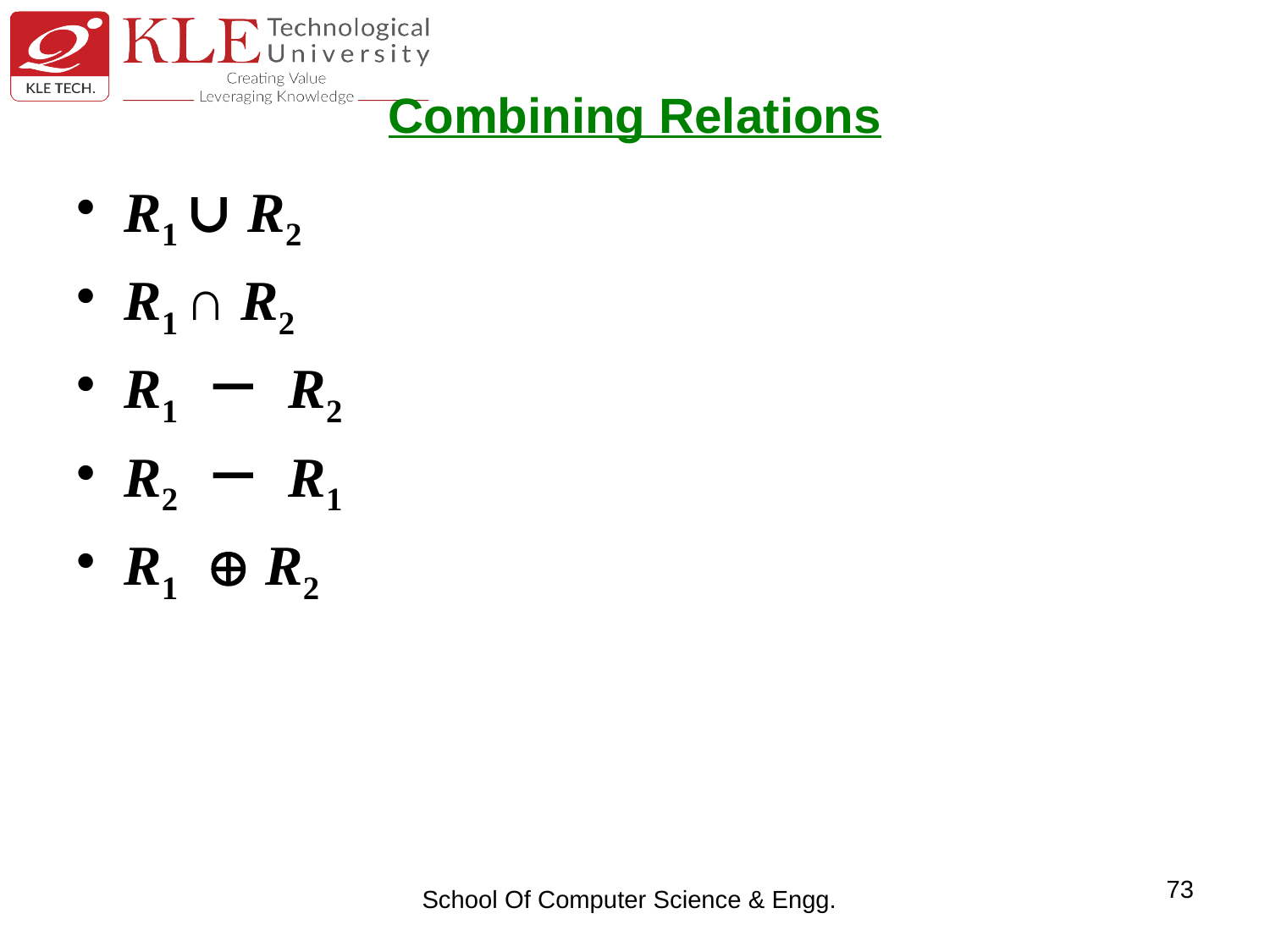

# Combining Relations
R1 ∪ R2
R1 ∩ R2
R1 － R2
R2 － R1
R1 ⊕ R2

73